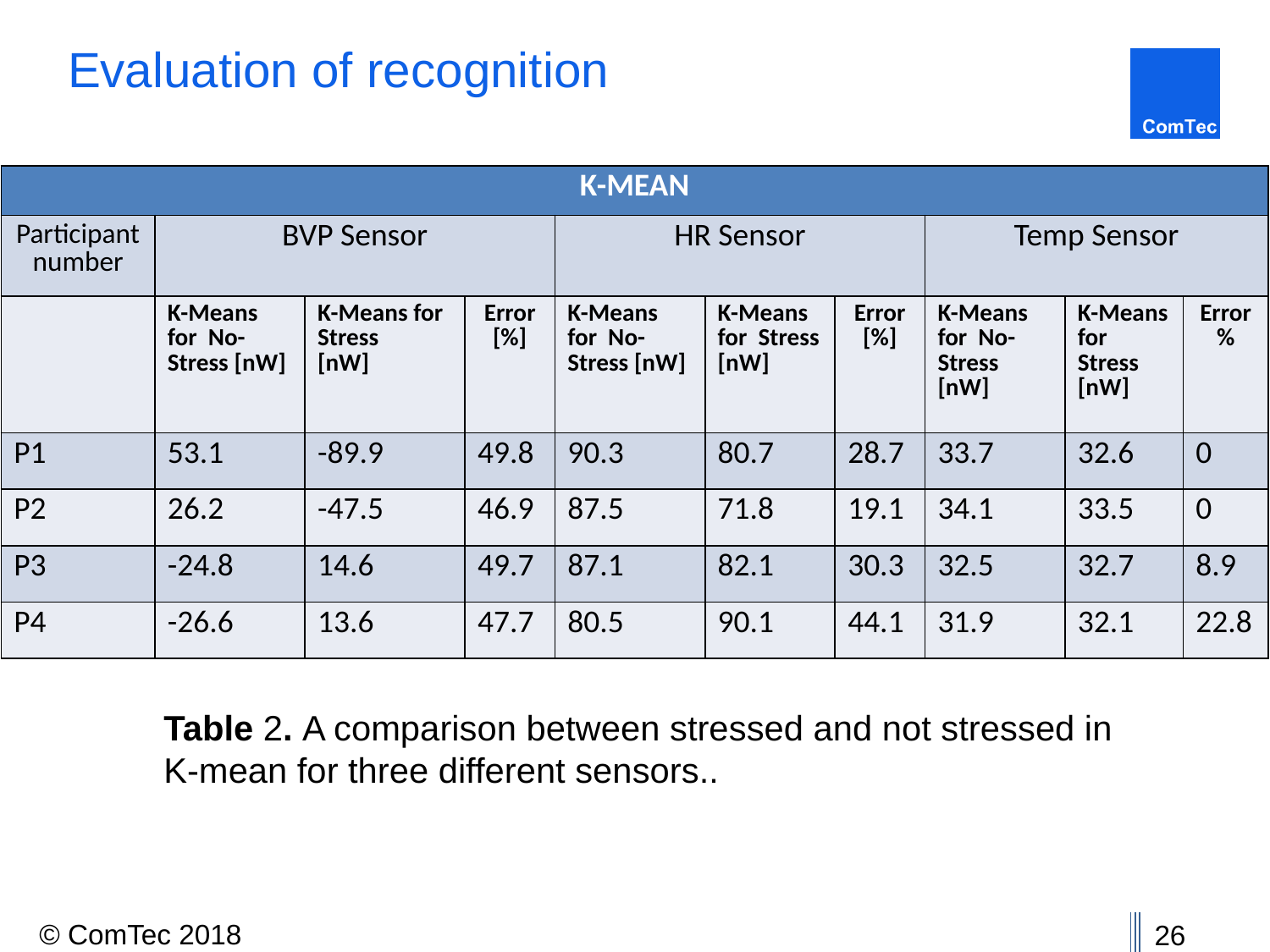

# Evaluation of recognition
| K-MEAN |  |  |  |  |  |  |  |  |  |
| --- | --- | --- | --- | --- | --- | --- | --- | --- | --- |
| Participant number | BVP Sensor |  |  | HR Sensor |  |  | Temp Sensor |  |  |
|  | K-Means for No-Stress [nW] | K-Means for Stress [nW] | Error [%] | K-Means for No-Stress [nW] | K-Means for Stress [nW] | Error [%] | K-Means for No-Stress [nW] | K-Means for Stress [nW] | Error % |
| P1 | 53.1 | -89.9 | 49.8 | 90.3 | 80.7 | 28.7 | 33.7 | 32.6 | 0 |
| P2 | 26.2 | -47.5 | 46.9 | 87.5 | 71.8 | 19.1 | 34.1 | 33.5 | 0 |
| P3 | -24.8 | 14.6 | 49.7 | 87.1 | 82.1 | 30.3 | 32.5 | 32.7 | 8.9 |
| P4 | -26.6 | 13.6 | 47.7 | 80.5 | 90.1 | 44.1 | 31.9 | 32.1 | 22.8 |
Table 2. A comparison between stressed and not stressed in K-mean for three different sensors..